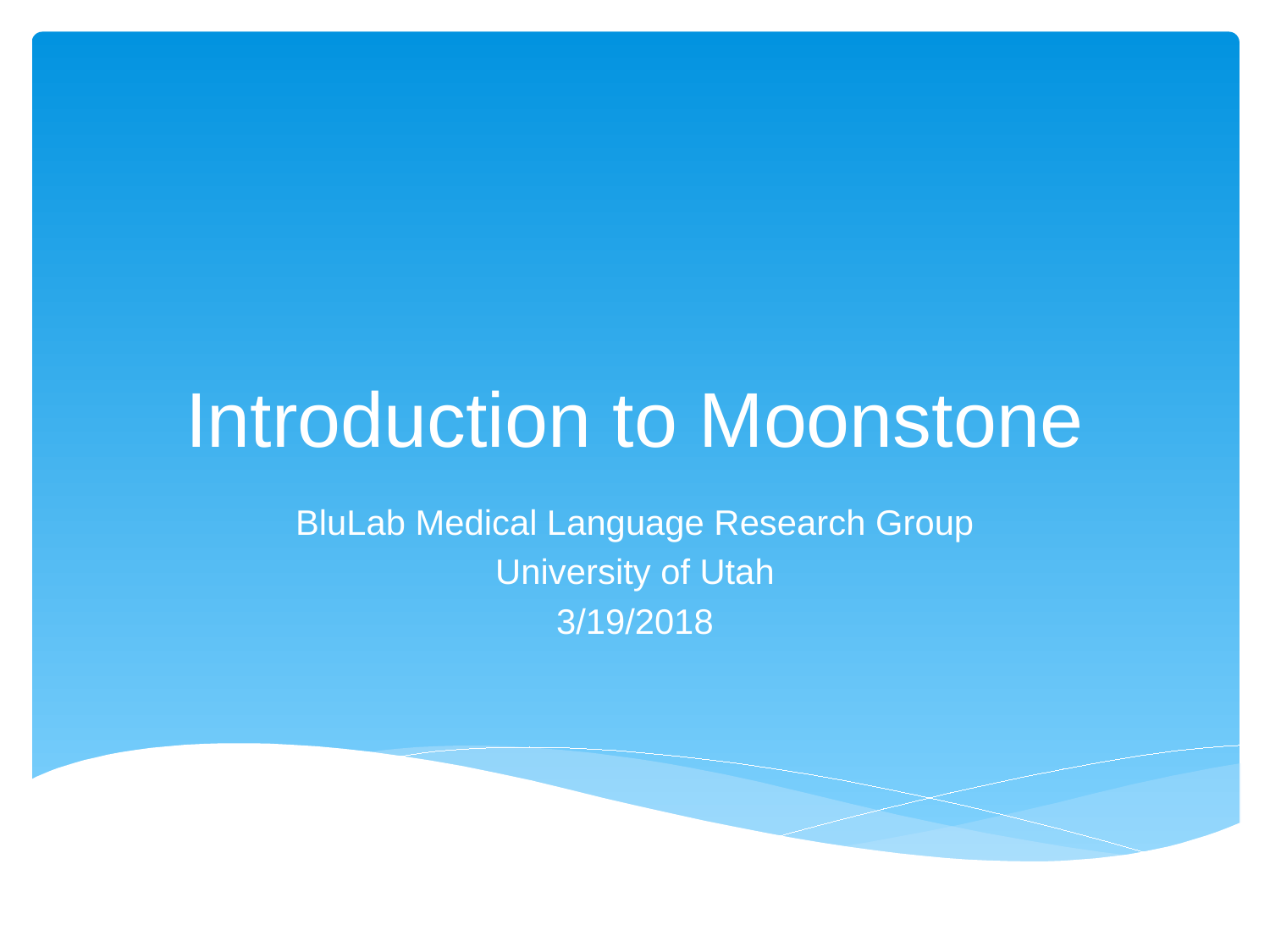

# Introduction to Moonstone
BluLab Medical Language Research Group
University of Utah
3/19/2018